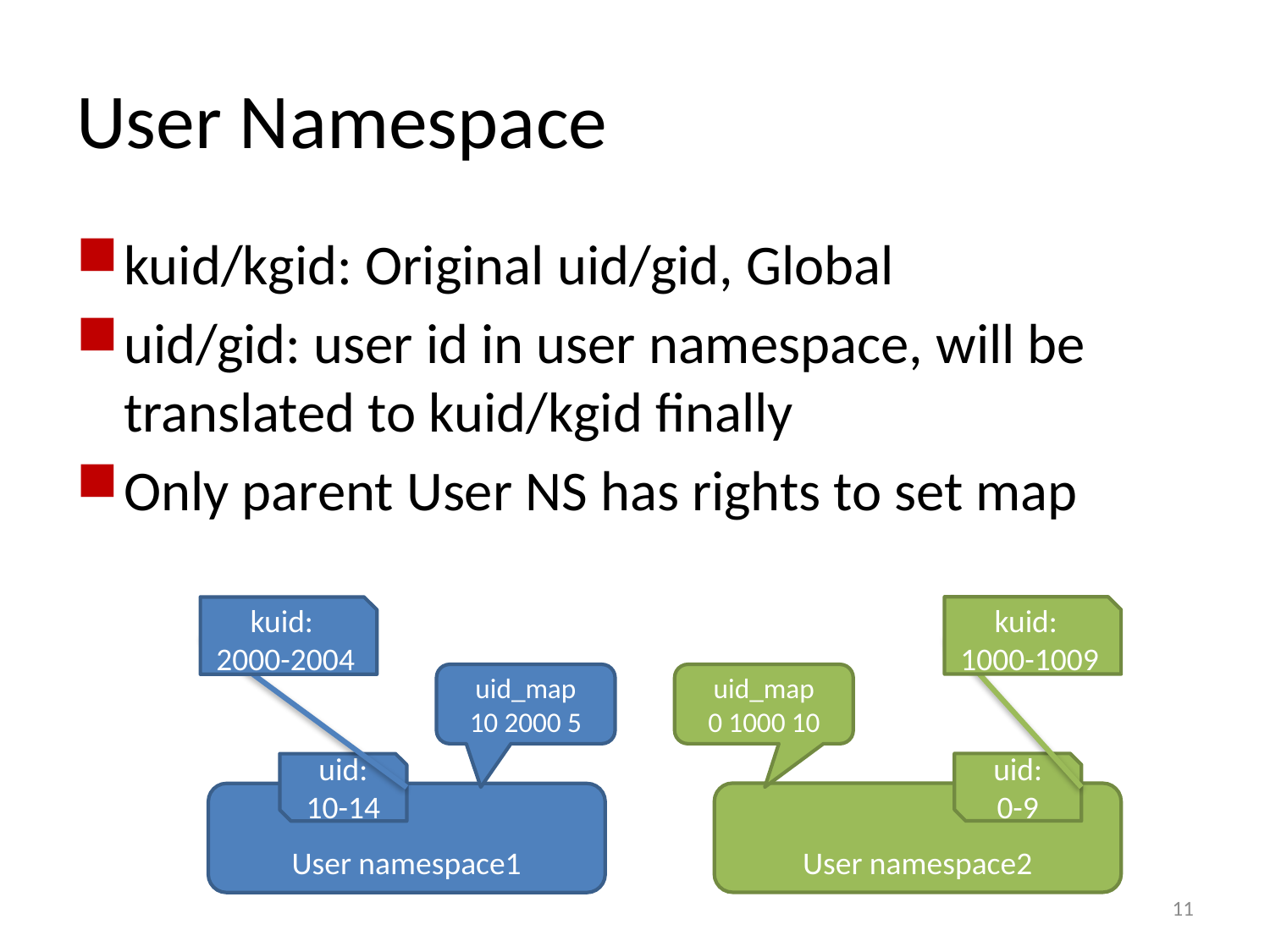

# User Namespace
kuid/kgid: Original uid/gid, Global
uid/gid: user id in user namespace, will be translated to kuid/kgid finally
Only parent User NS has rights to set map
kuid:
1000-1009
kuid:
2000-2004
uid_map
10 2000 5
uid_map
0 1000 10
uid:
0-9
uid:
10-14

User namespace2

User namespace1
11